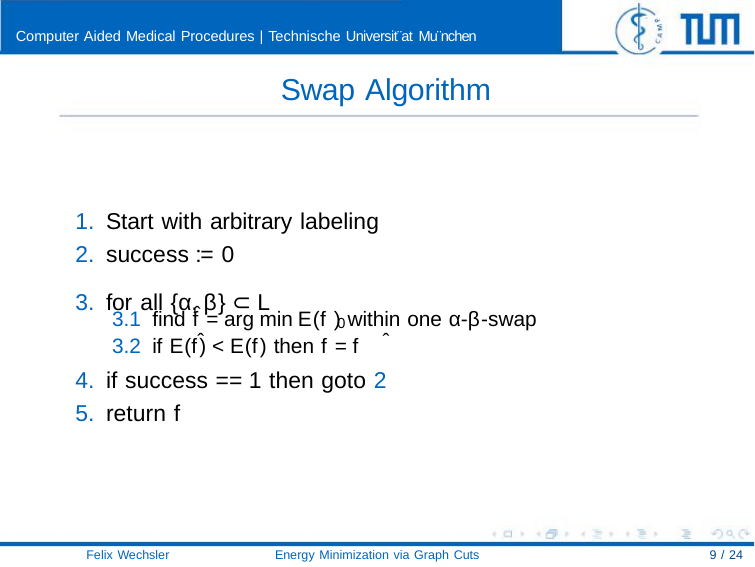

Computer Aided Medical Procedures | Technische Universit¨at Mu¨nchen
Swap Algorithm
1. Start with arbitrary labeling
2. success := 0
3. for all {α, β} ⊂ L
ˆ
0
3.1 ﬁnd f = arg min E(f ) within one α-β-swap
ˆ
ˆ
3.2 if E(f) < E(f) then f = f
4. if success == 1 then goto 2
5. return f
Felix Wechsler
Energy Minimization via Graph Cuts
9 / 24